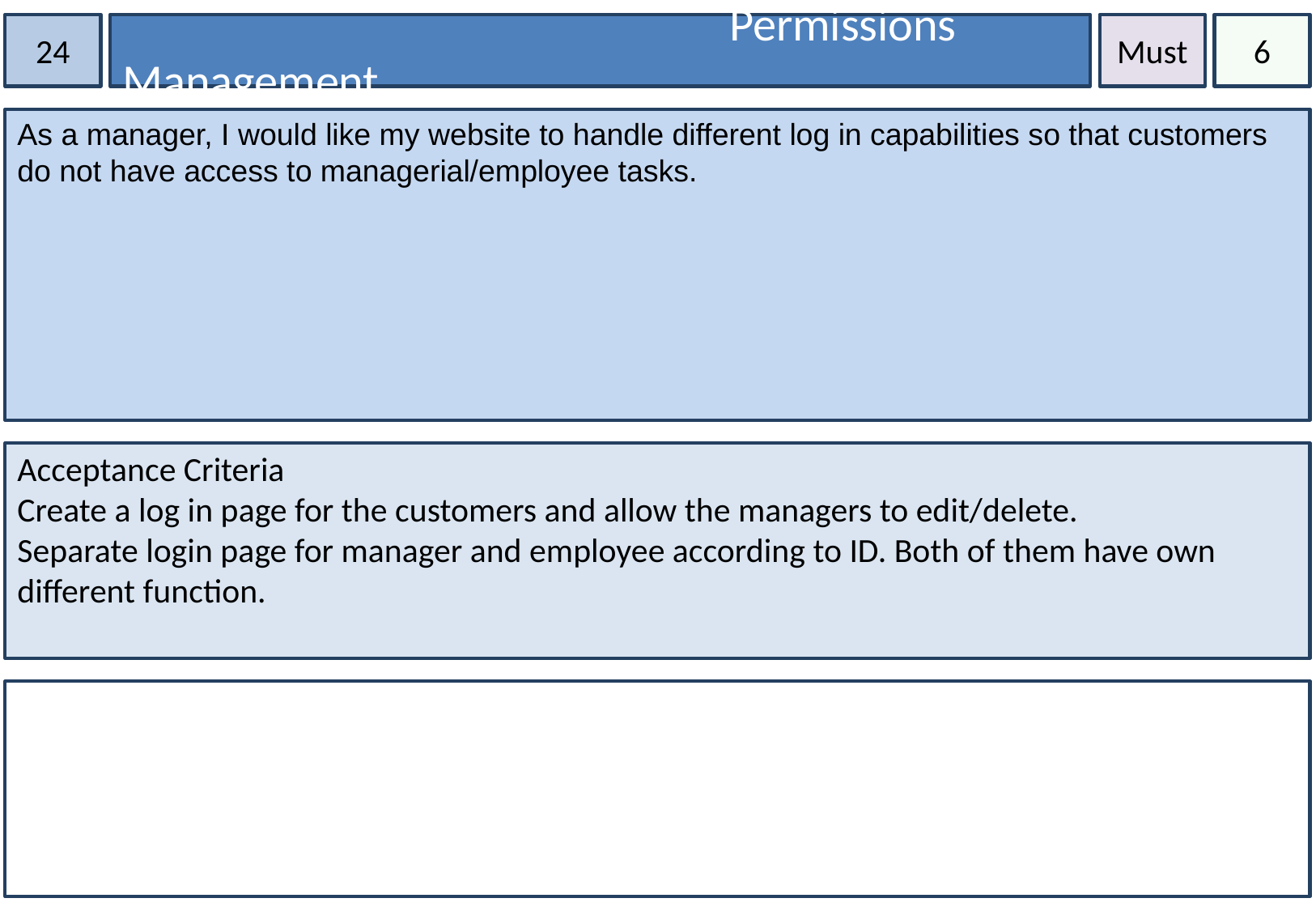

24
					Permissions Management
Must
6
As a manager, I would like my website to handle different log in capabilities so that customers do not have access to managerial/employee tasks.
Acceptance Criteria
Create a log in page for the customers and allow the managers to edit/delete.
Separate login page for manager and employee according to ID. Both of them have own different function.